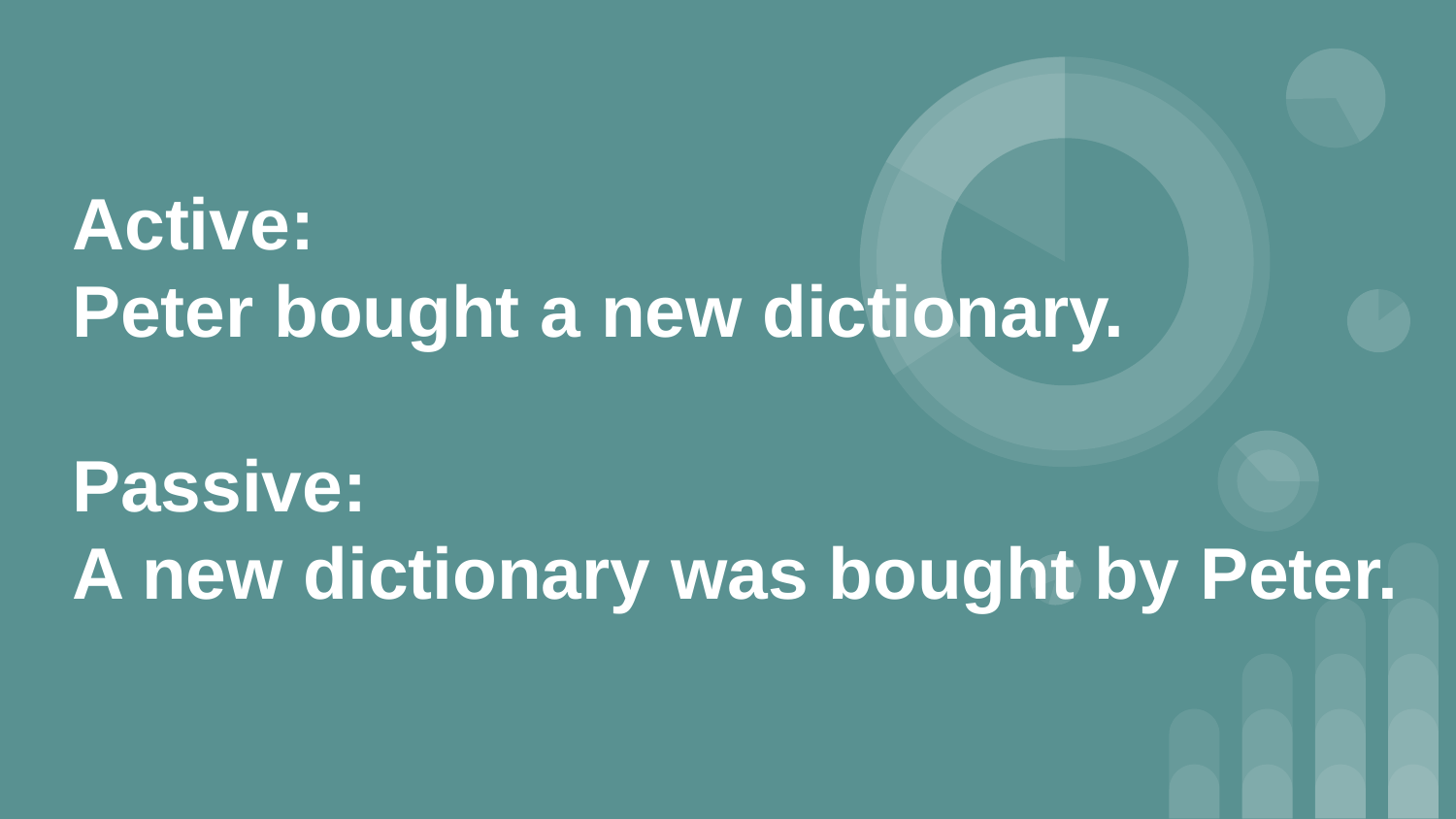

# Active:
Peter bought a new dictionary.

Passive:
A new dictionary was bought by Peter.